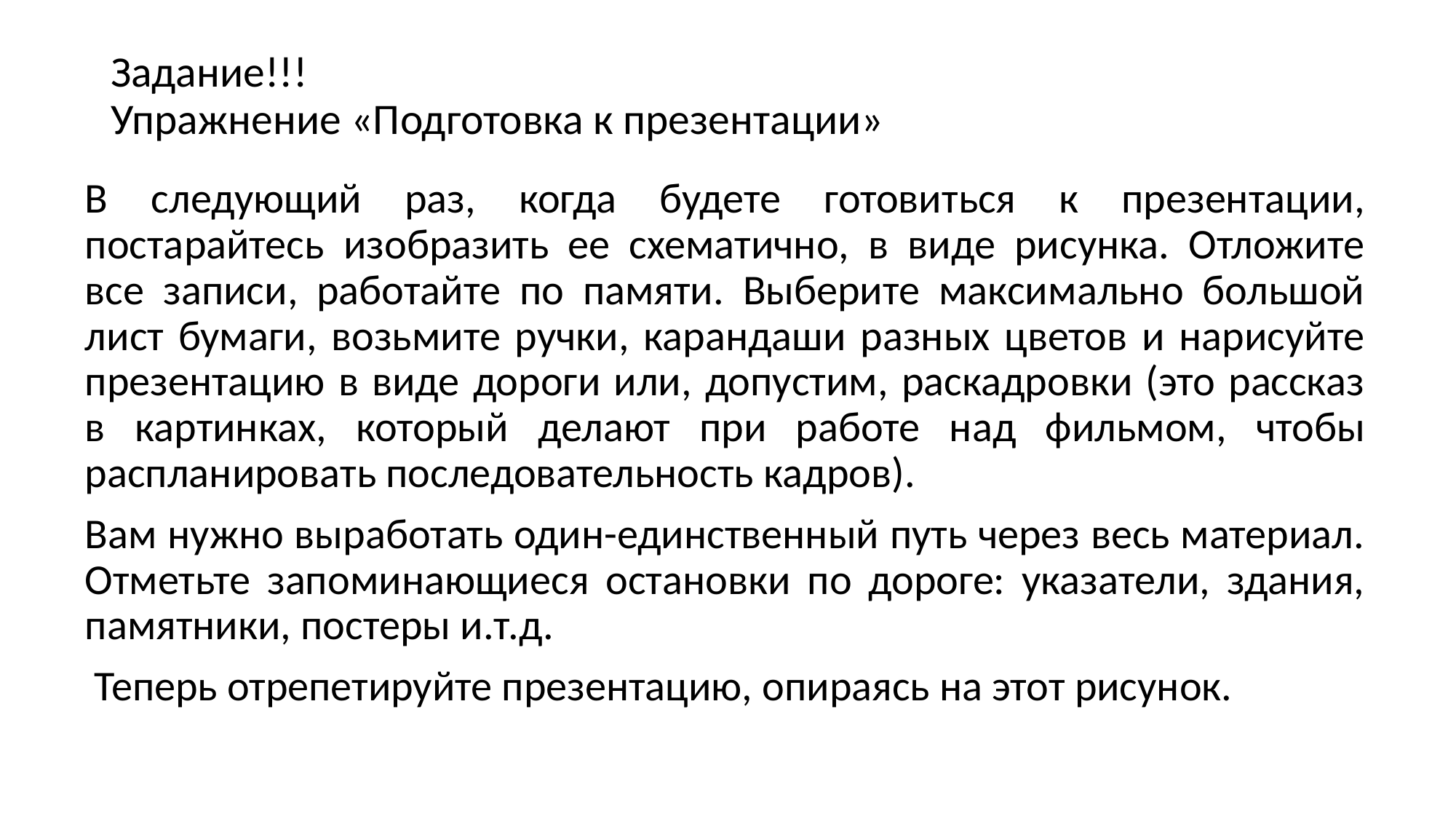

Задание!!!
Упражнение «Подготовка к презентации»
В следующий раз, когда будете готовиться к презентации, постарайтесь изобразить ее схематично, в виде рисунка. Отложите все записи, работайте по памяти. Выберите максимально большой лист бумаги, возьмите ручки, карандаши разных цветов и нарисуйте презентацию в виде дороги или, допустим, раскадровки (это рассказ в картинках, который делают при работе над фильмом, чтобы распланировать последовательность кадров).
Вам нужно выработать один-единственный путь через весь материал. Отметьте запоминающиеся остановки по дороге: указатели, здания, памятники, постеры и.т.д.
 Теперь отрепетируйте презентацию, опираясь на этот рисунок.